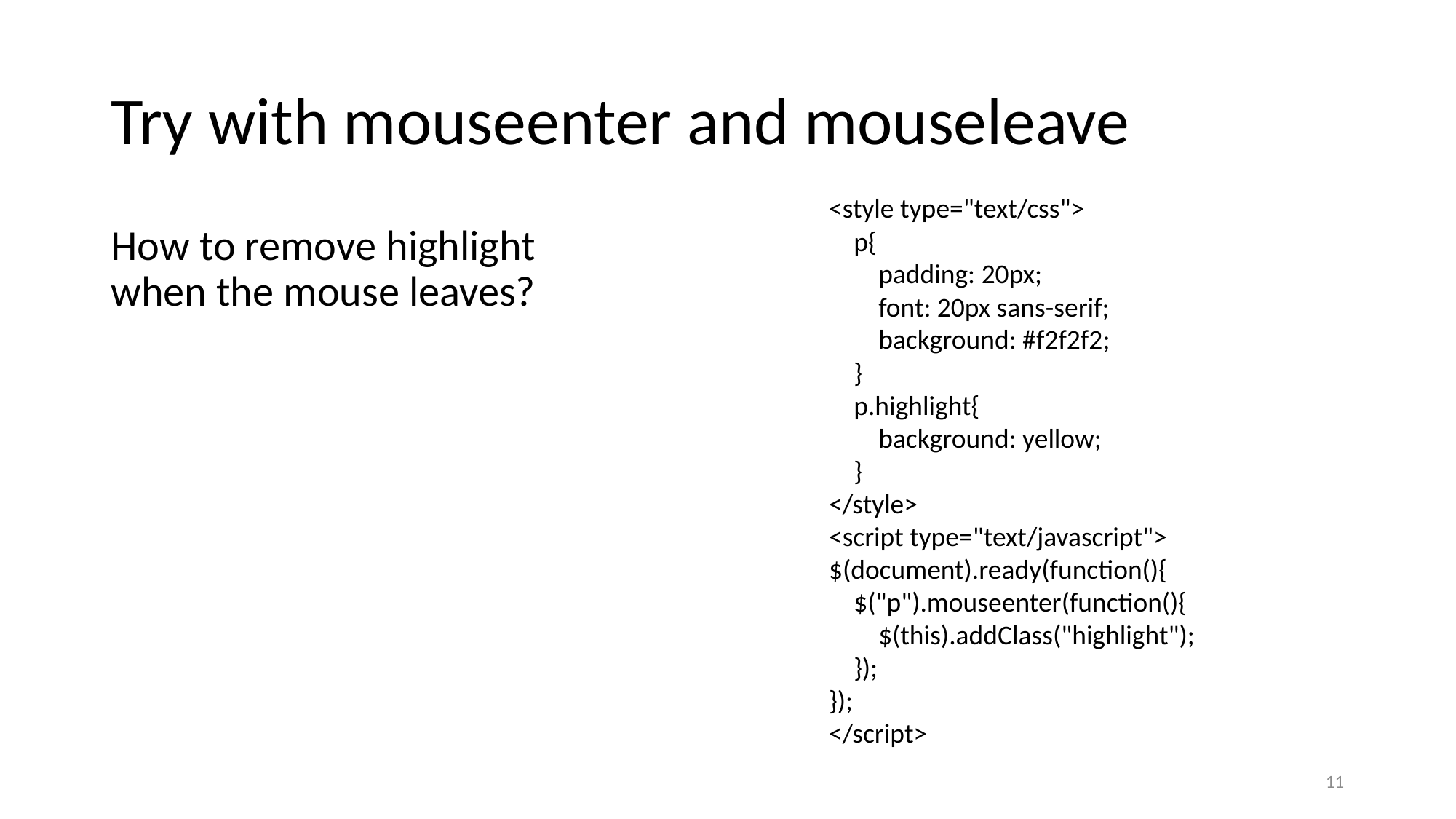

# Try with mouseenter and mouseleave
<style type="text/css">
    p{
        padding: 20px;
        font: 20px sans-serif;
        background: #f2f2f2;
    }
    p.highlight{
        background: yellow;
    }
</style>
<script type="text/javascript">
$(document).ready(function(){
    $("p").mouseenter(function(){
        $(this).addClass("highlight");
    });
});
</script>
How to remove highlight when the mouse leaves?
11